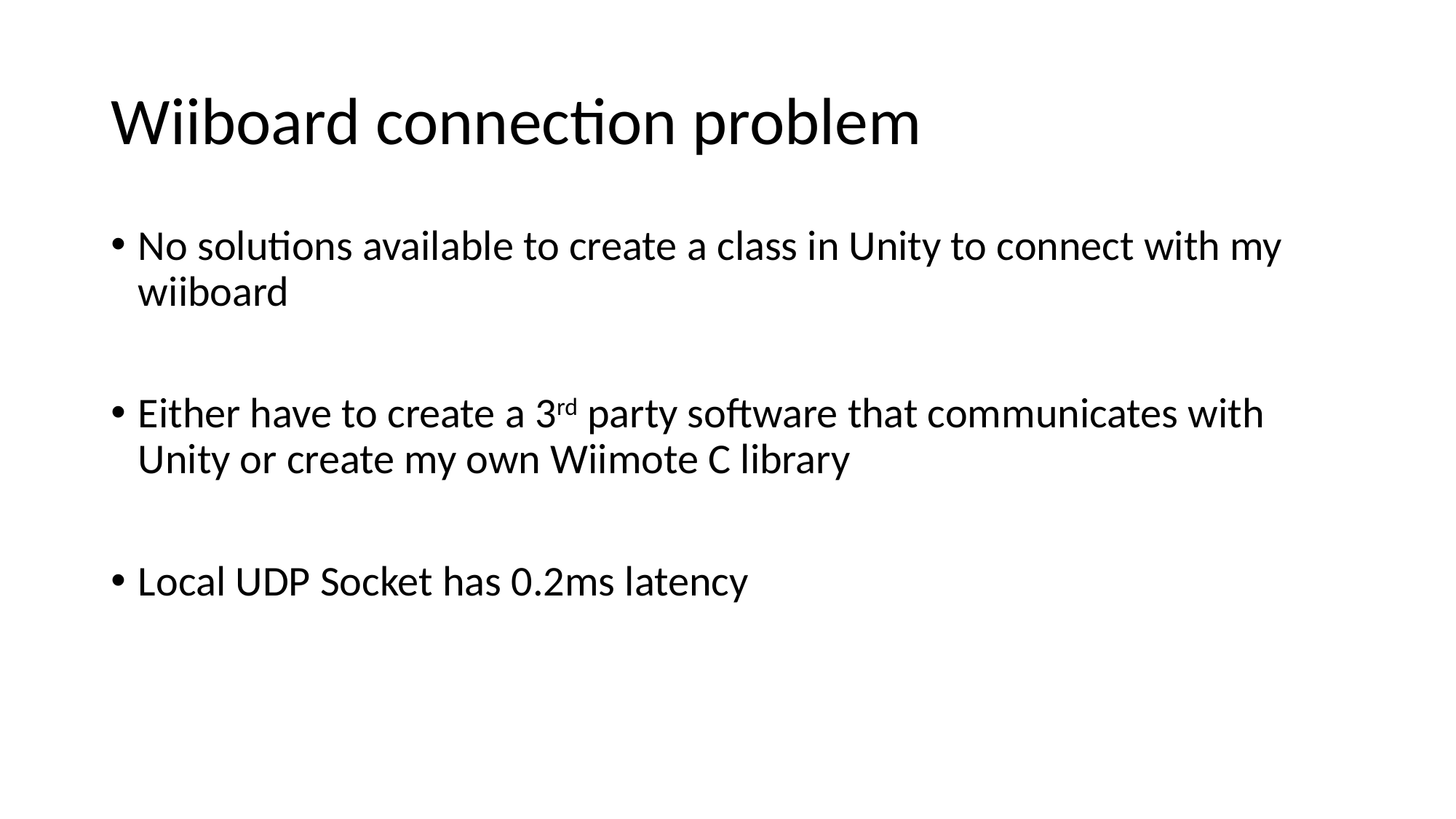

# Wiiboard connection problem
No solutions available to create a class in Unity to connect with my wiiboard

Either have to create a 3rd party software that communicates with Unity or create my own Wiimote C library

Local UDP Socket has 0.2ms latency